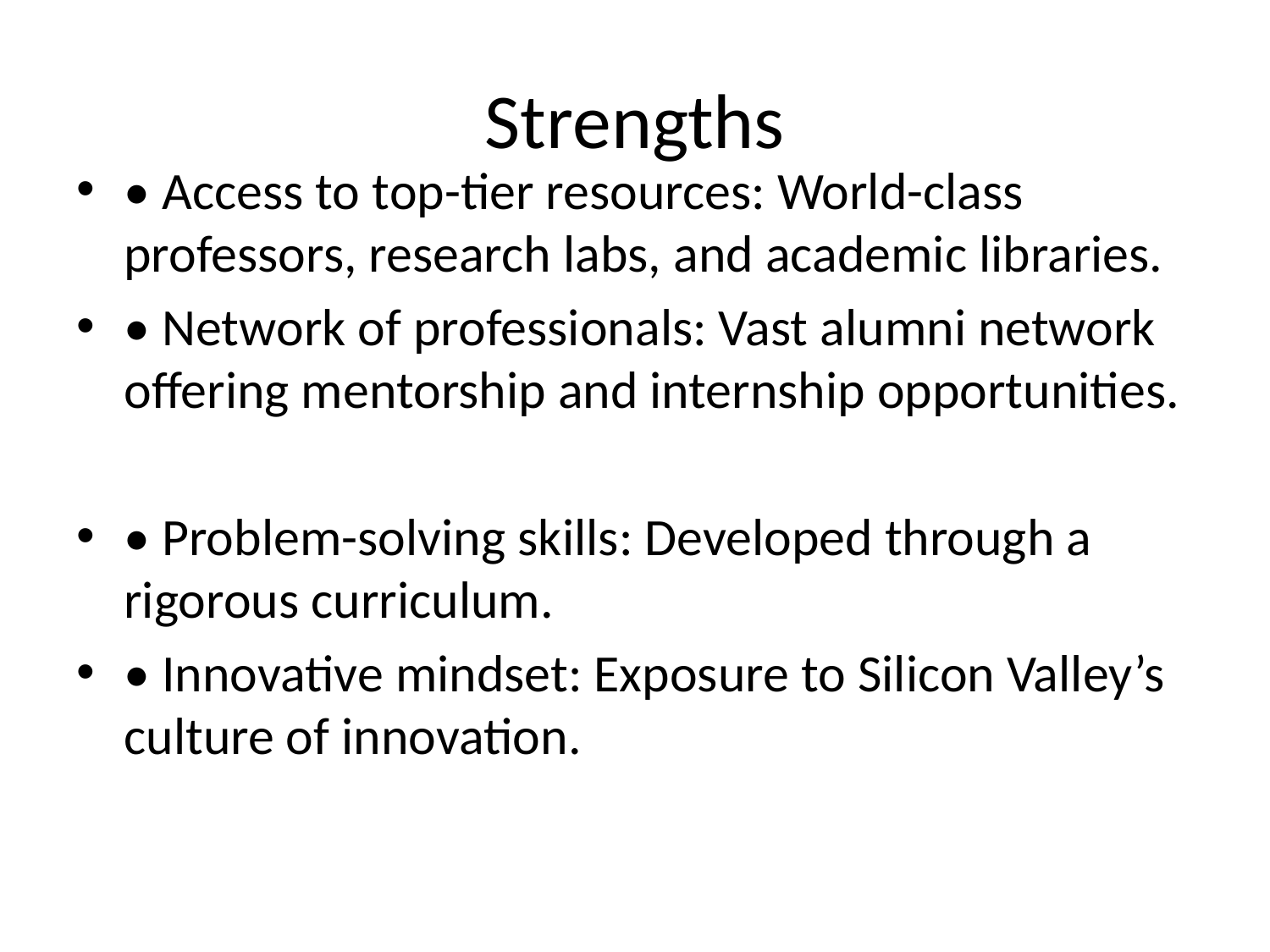

# Strengths
• Access to top-tier resources: World-class professors, research labs, and academic libraries.
• Network of professionals: Vast alumni network offering mentorship and internship opportunities.

• Problem-solving skills: Developed through a rigorous curriculum.
• Innovative mindset: Exposure to Silicon Valley’s culture of innovation.